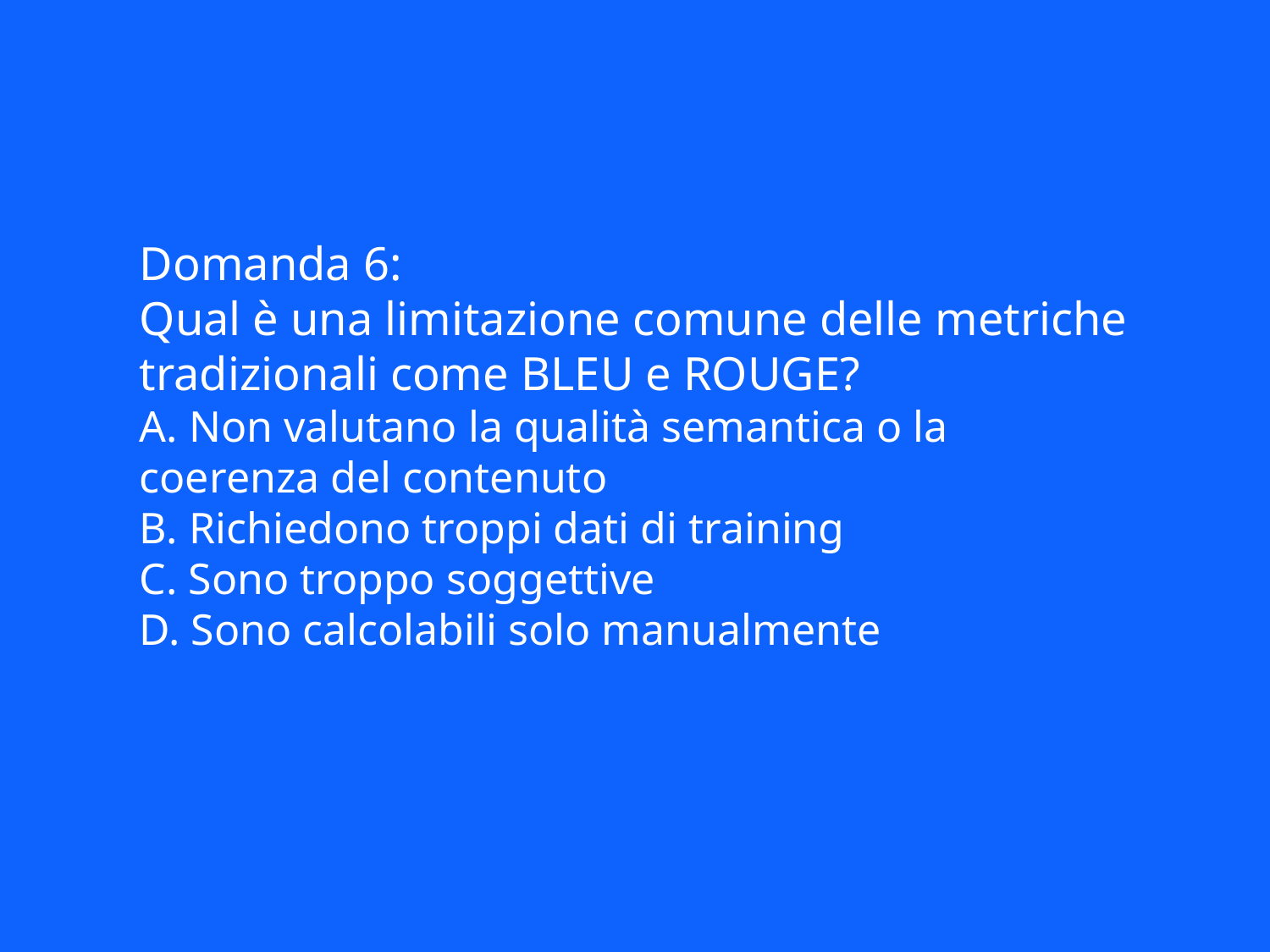

Domanda 6:
Qual è una limitazione comune delle metriche tradizionali come BLEU e ROUGE?
A. Non valutano la qualità semantica o la coerenza del contenuto
B. Richiedono troppi dati di training
C. Sono troppo soggettive
D. Sono calcolabili solo manualmente